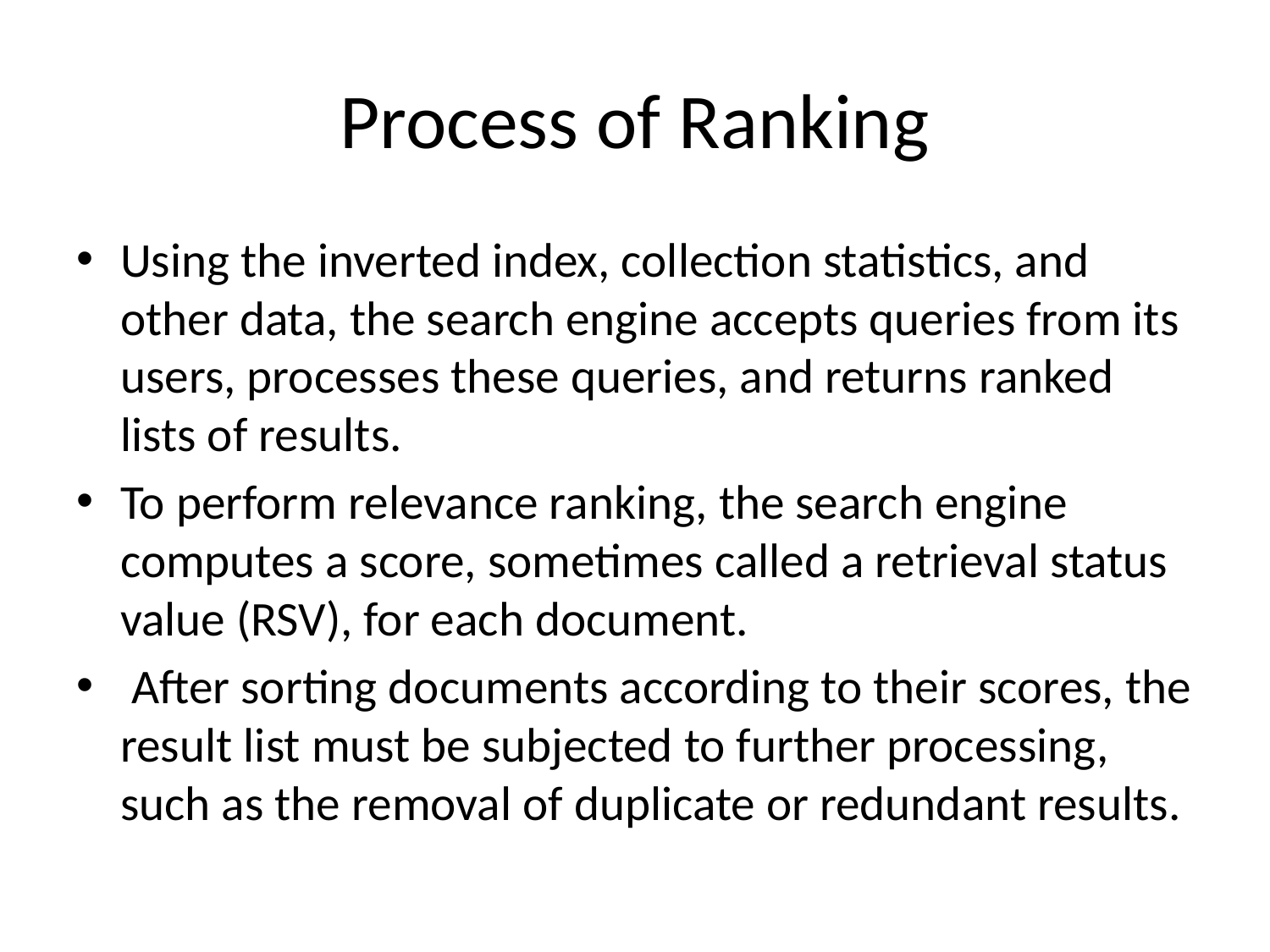

# Process of Ranking
Using the inverted index, collection statistics, and other data, the search engine accepts queries from its users, processes these queries, and returns ranked lists of results.
To perform relevance ranking, the search engine computes a score, sometimes called a retrieval status value (RSV), for each document.
 After sorting documents according to their scores, the result list must be subjected to further processing, such as the removal of duplicate or redundant results.